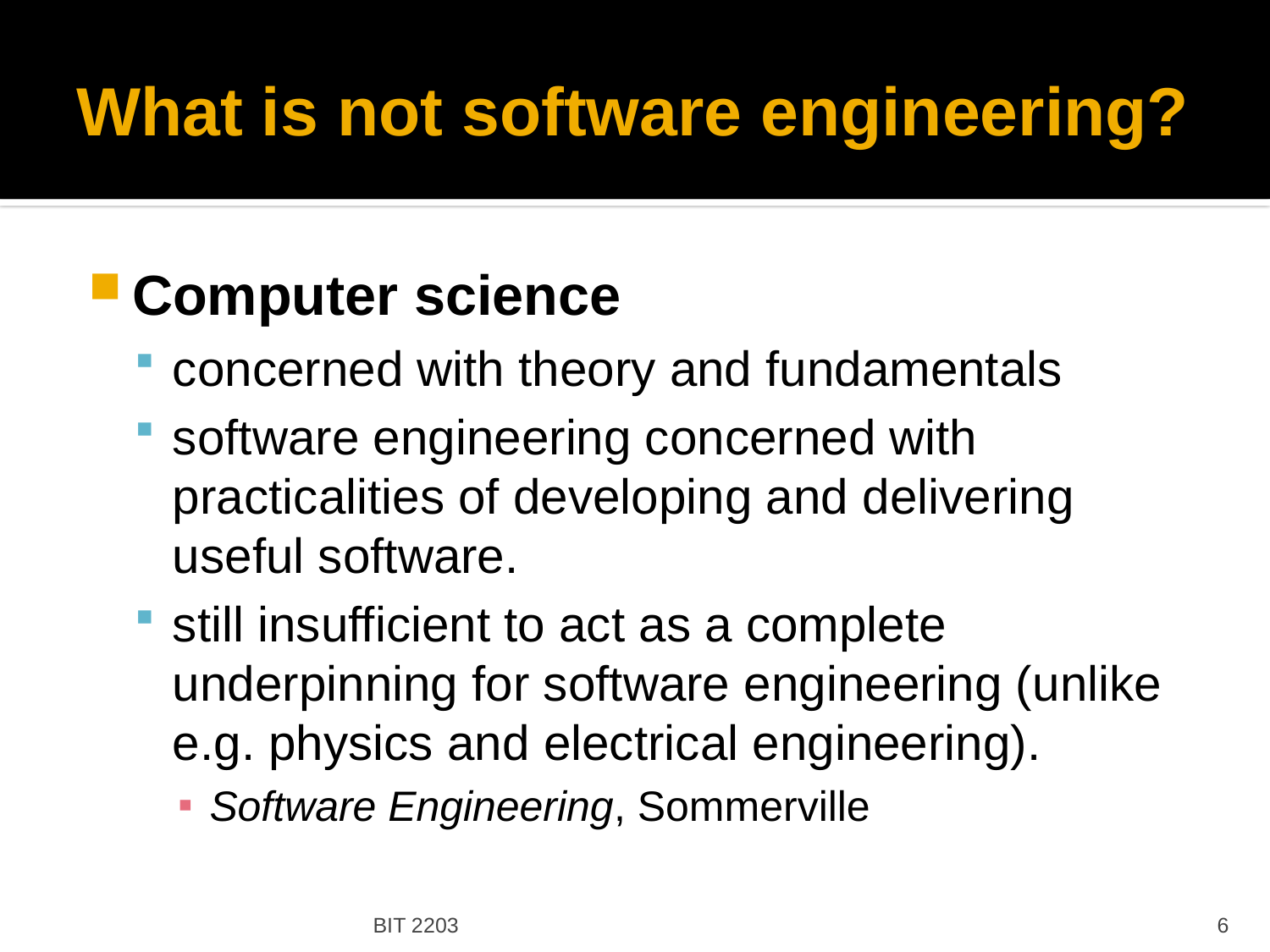

# What is not software engineering?
Computer science
concerned with theory and fundamentals
software engineering concerned with practicalities of developing and delivering useful software.
still insufficient to act as a complete underpinning for software engineering (unlike e.g. physics and electrical engineering).
Software Engineering, Sommerville
BIT 2203
6